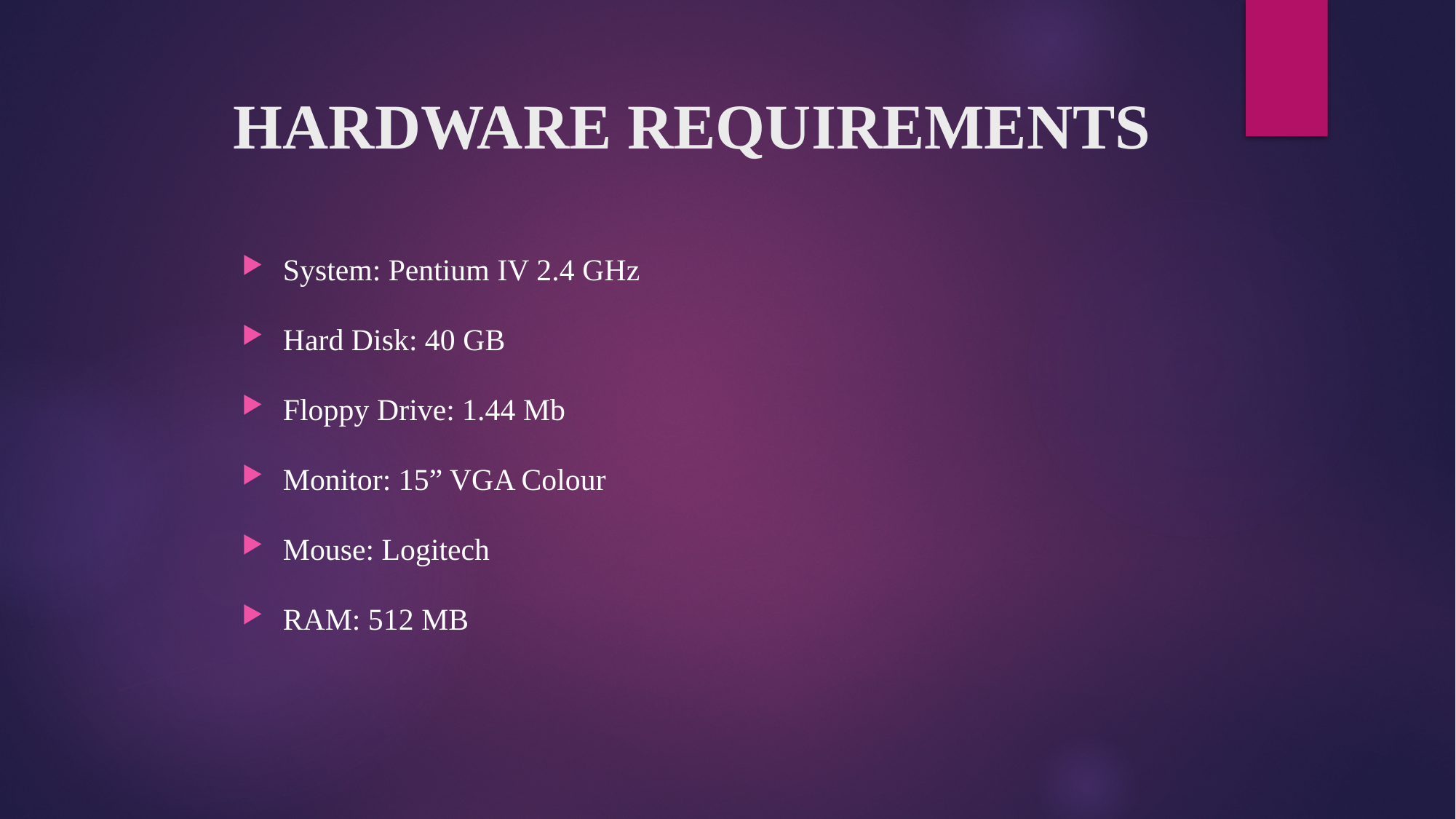

# HARDWARE REQUIREMENTS
System: Pentium IV 2.4 GHz
Hard Disk: 40 GB
Floppy Drive: 1.44 Mb
Monitor: 15” VGA Colour
Mouse: Logitech
RAM: 512 MB